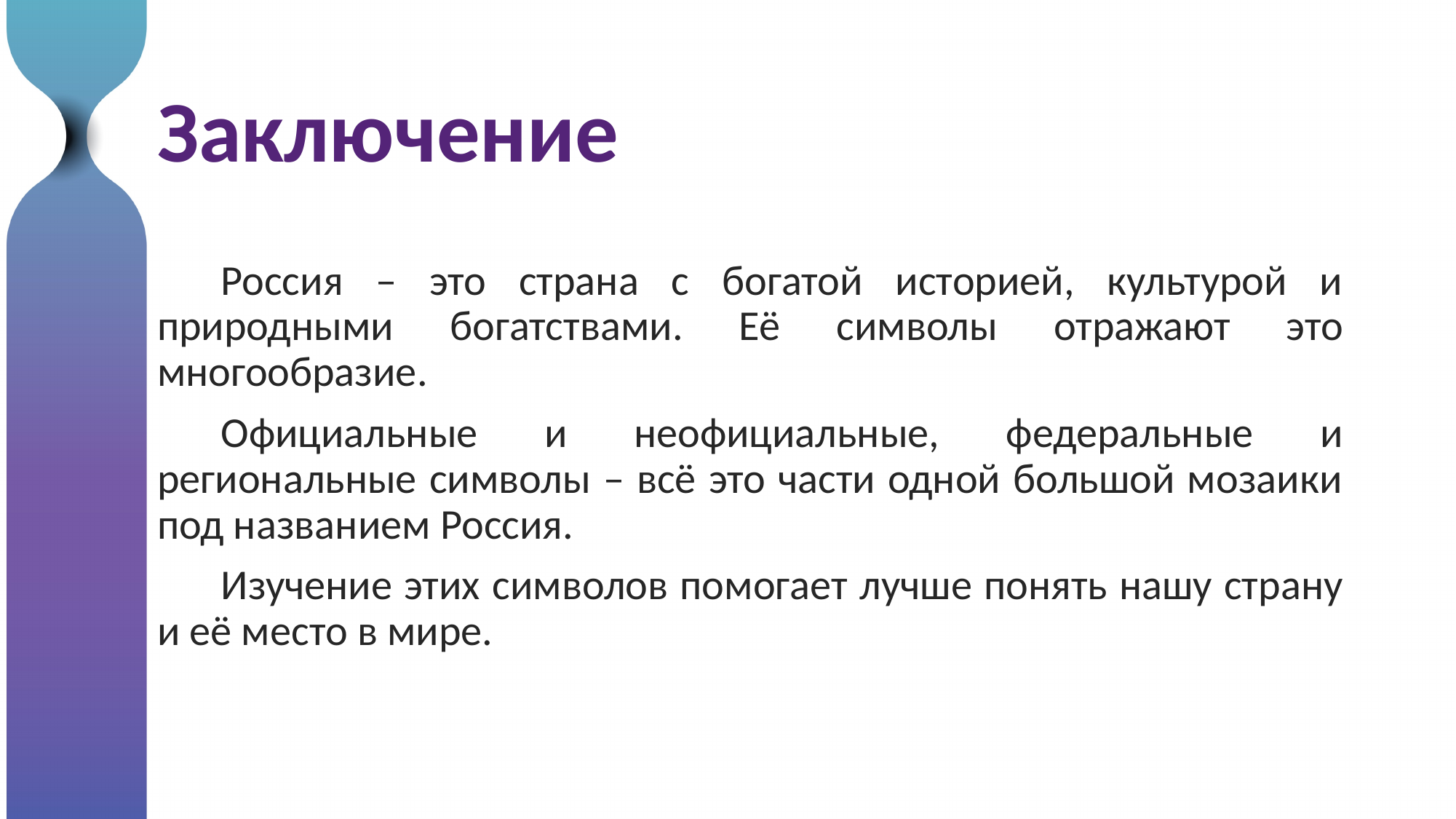

# Заключение
Россия – это страна с богатой историей, культурой и природными богатствами. Её символы отражают это многообразие.
Официальные и неофициальные, федеральные и региональные символы – всё это части одной большой мозаики под названием Россия.
Изучение этих символов помогает лучше понять нашу страну и её место в мире.